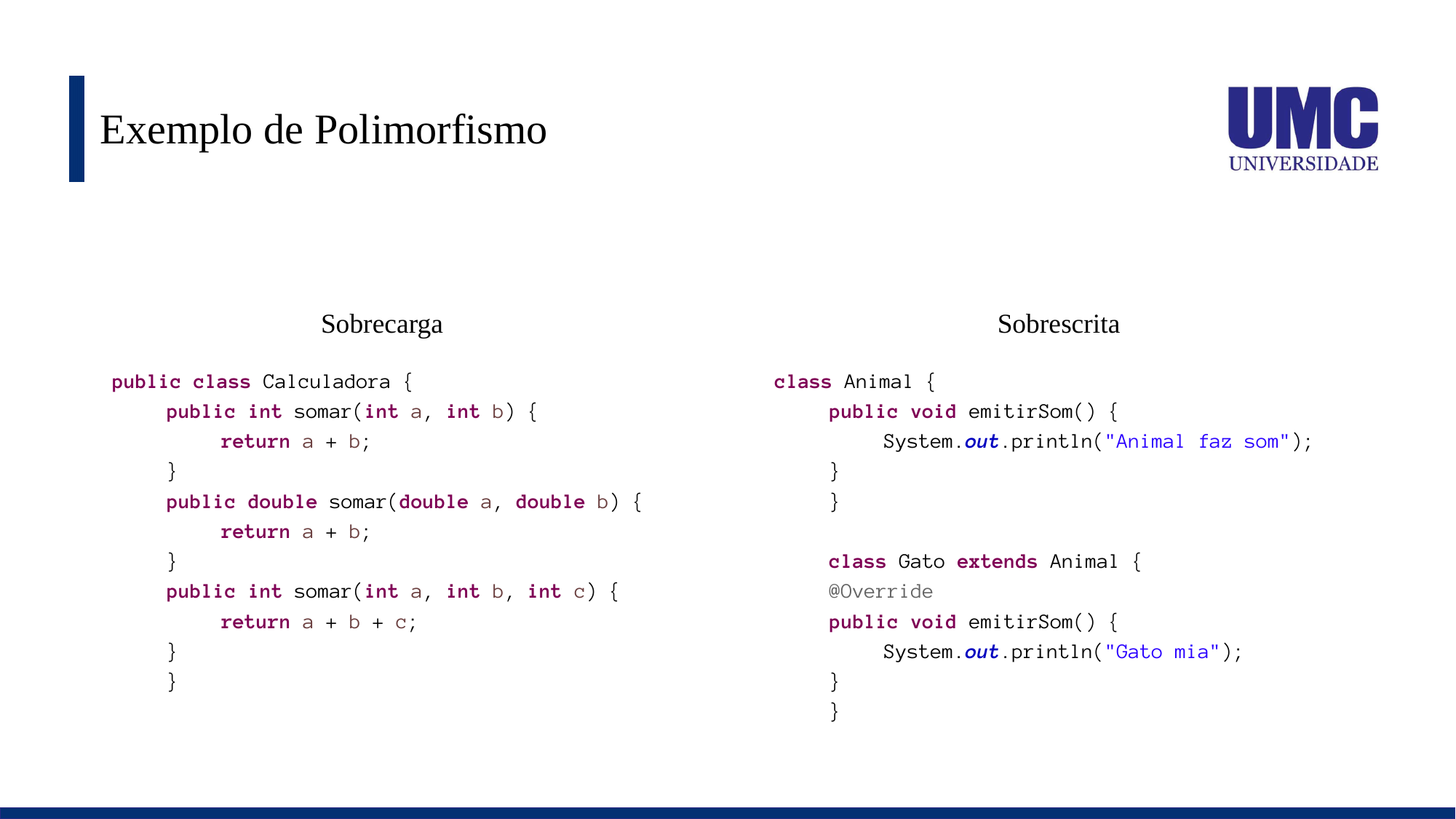

# Exemplo de Polimorfismo
Sobrecarga
Sobrescrita
public class Calculadora {
public int somar(int a, int b) {
return a + b;
}
public double somar(double a, double b) {
return a + b;
}
public int somar(int a, int b, int c) {
return a + b + c;
}
}
class Animal {
public void emitirSom() {
System.out.println("Animal faz som");
}
}

class Gato extends Animal {
@Override
public void emitirSom() {
System.out.println("Gato mia");
}
}